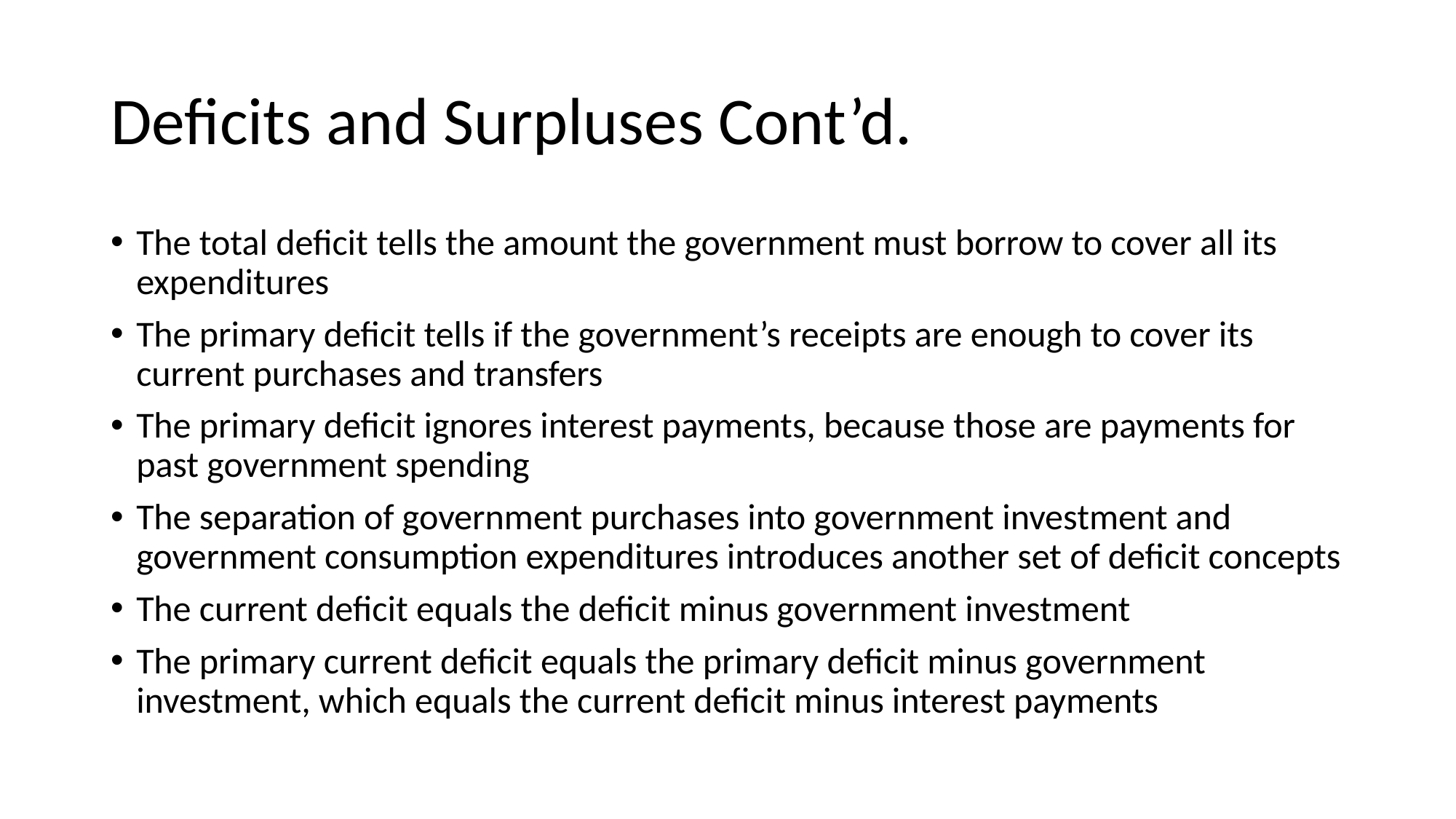

# Deficits and Surpluses Cont’d.
The total deficit tells the amount the government must borrow to cover all its expenditures
The primary deficit tells if the government’s receipts are enough to cover its current purchases and transfers
The primary deficit ignores interest payments, because those are payments for past government spending
The separation of government purchases into government investment and government consumption expenditures introduces another set of deficit concepts
The current deficit equals the deficit minus government investment
The primary current deficit equals the primary deficit minus government investment, which equals the current deficit minus interest payments